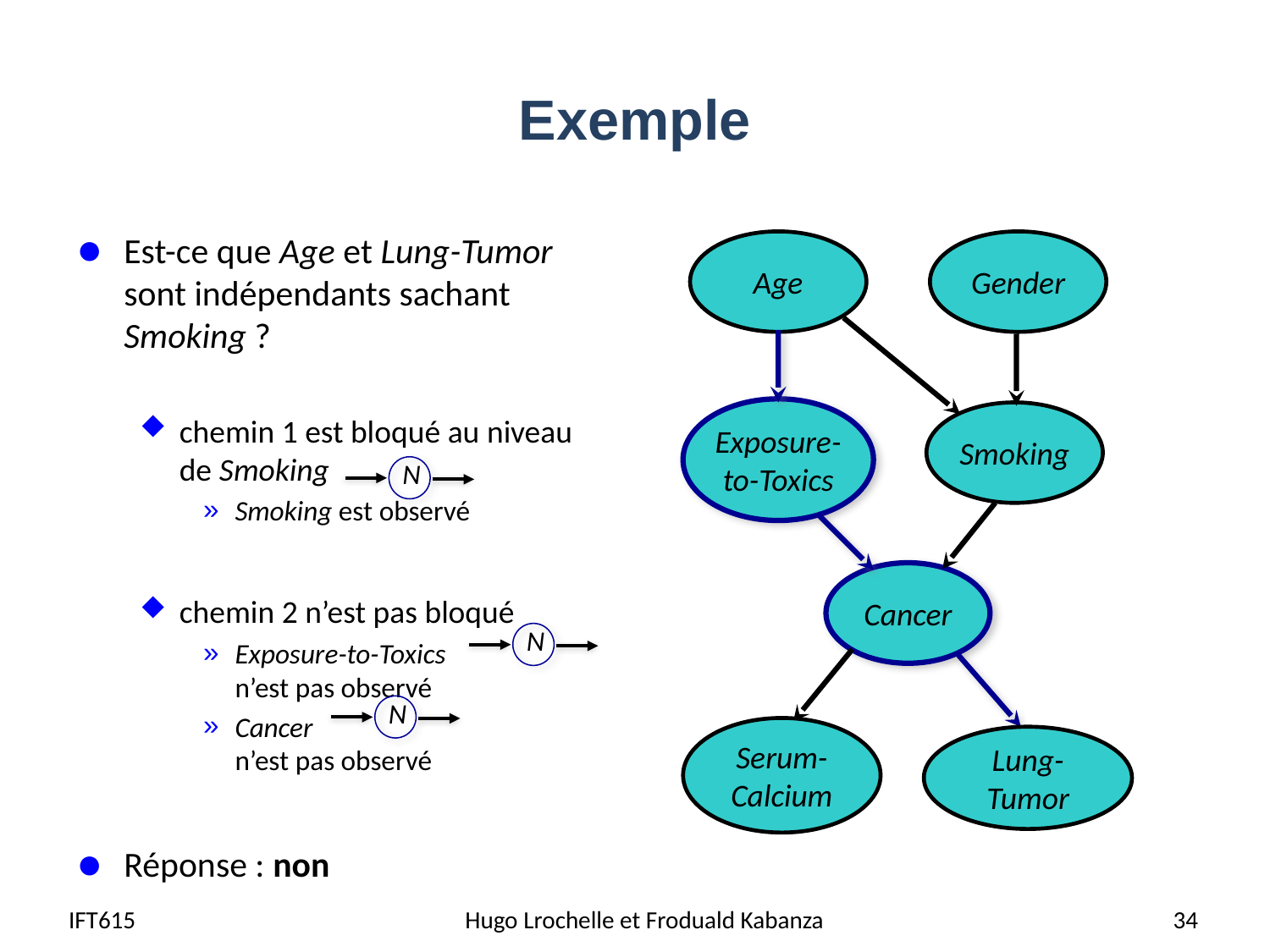

# Exemple
Est-ce que Age et Lung-Tumor sont indépendants sachant Smoking ?

chemin 1 est bloqué au niveau de Smoking
Smoking est observé

chemin 2 n’est pas bloqué
Exposure-to-Toxics
n’est pas observé
Cancer
n’est pas observé

Réponse : non
Age
Gender

Exposure-
to-Toxics
Smoking
N

Cancer
N

N

Serum-
Calcium
Lung-
Tumor
IFT615
 Hugo Lrochelle et Froduald Kabanza
34